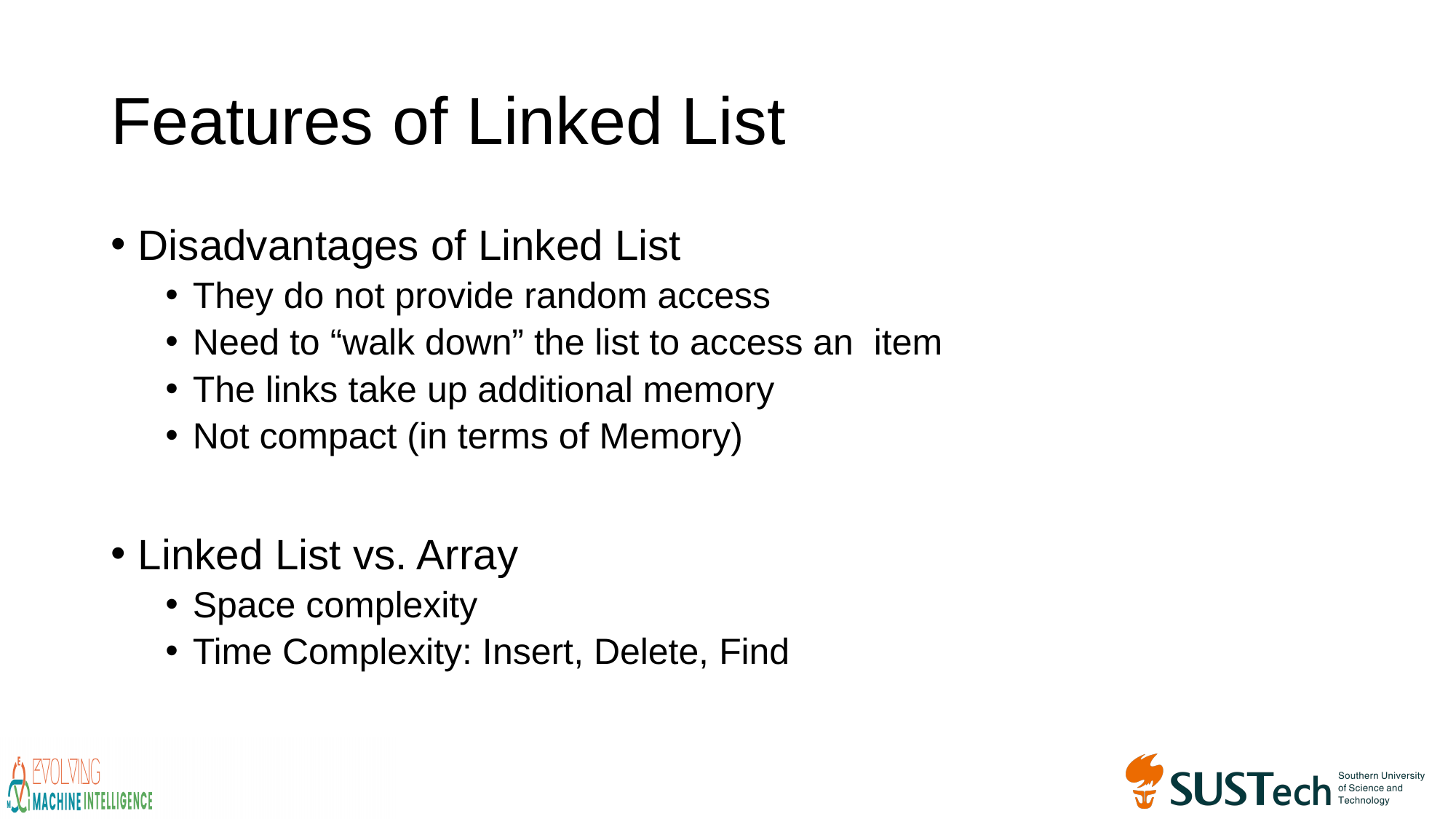

# Features of Linked List
Disadvantages of Linked List
They do not provide random access
Need to “walk down” the list to access an  item
The links take up additional memory
Not compact (in terms of Memory)

Linked List vs. Array
Space complexity
Time Complexity: Insert, Delete, Find